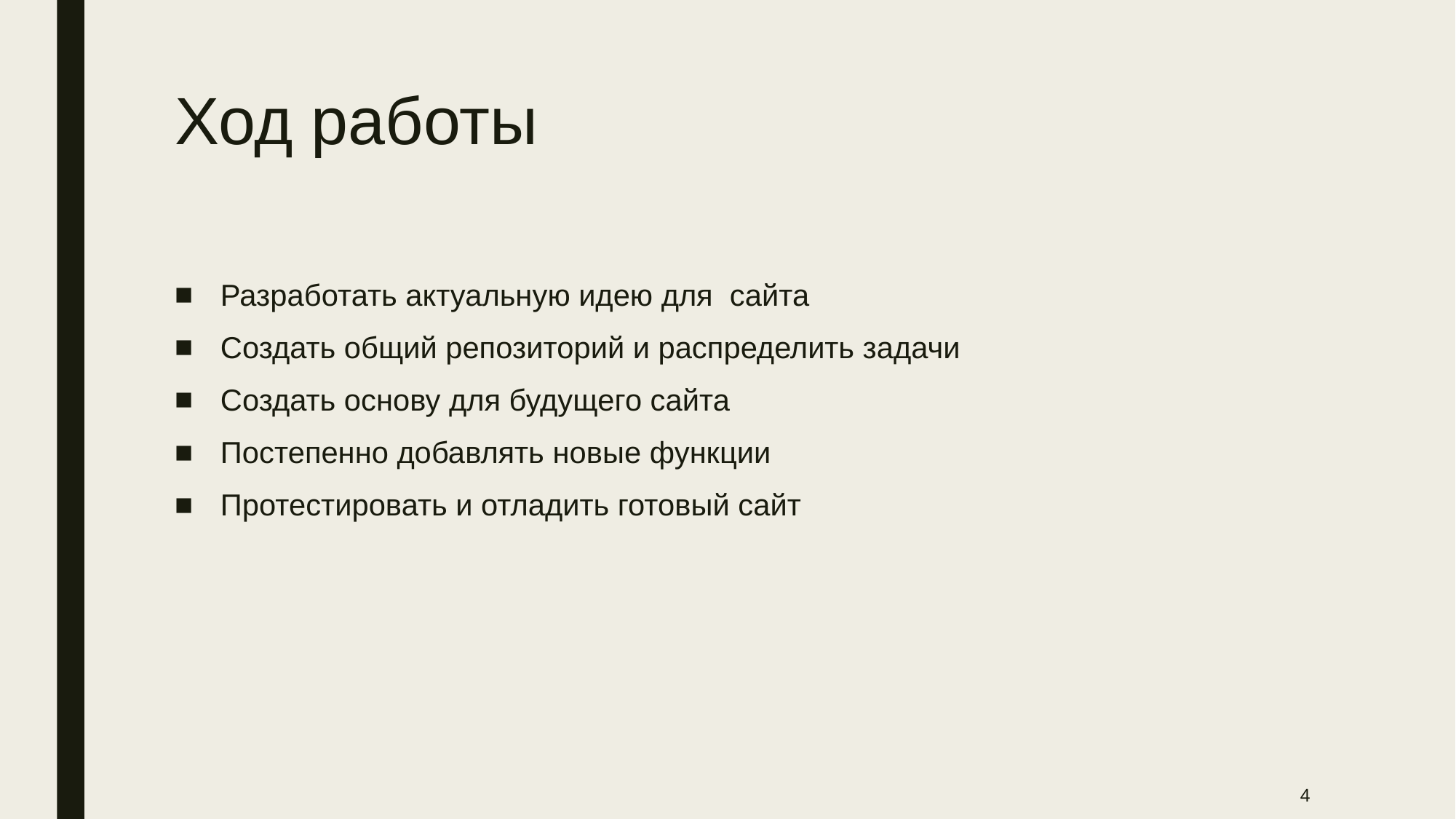

# Ход работы
Разработать актуальную идею для  сайта
Создать общий репозиторий и распределить задачи
Создать основу для будущего сайта
Постепенно добавлять новые функции
Протестировать и отладить готовый сайт
4